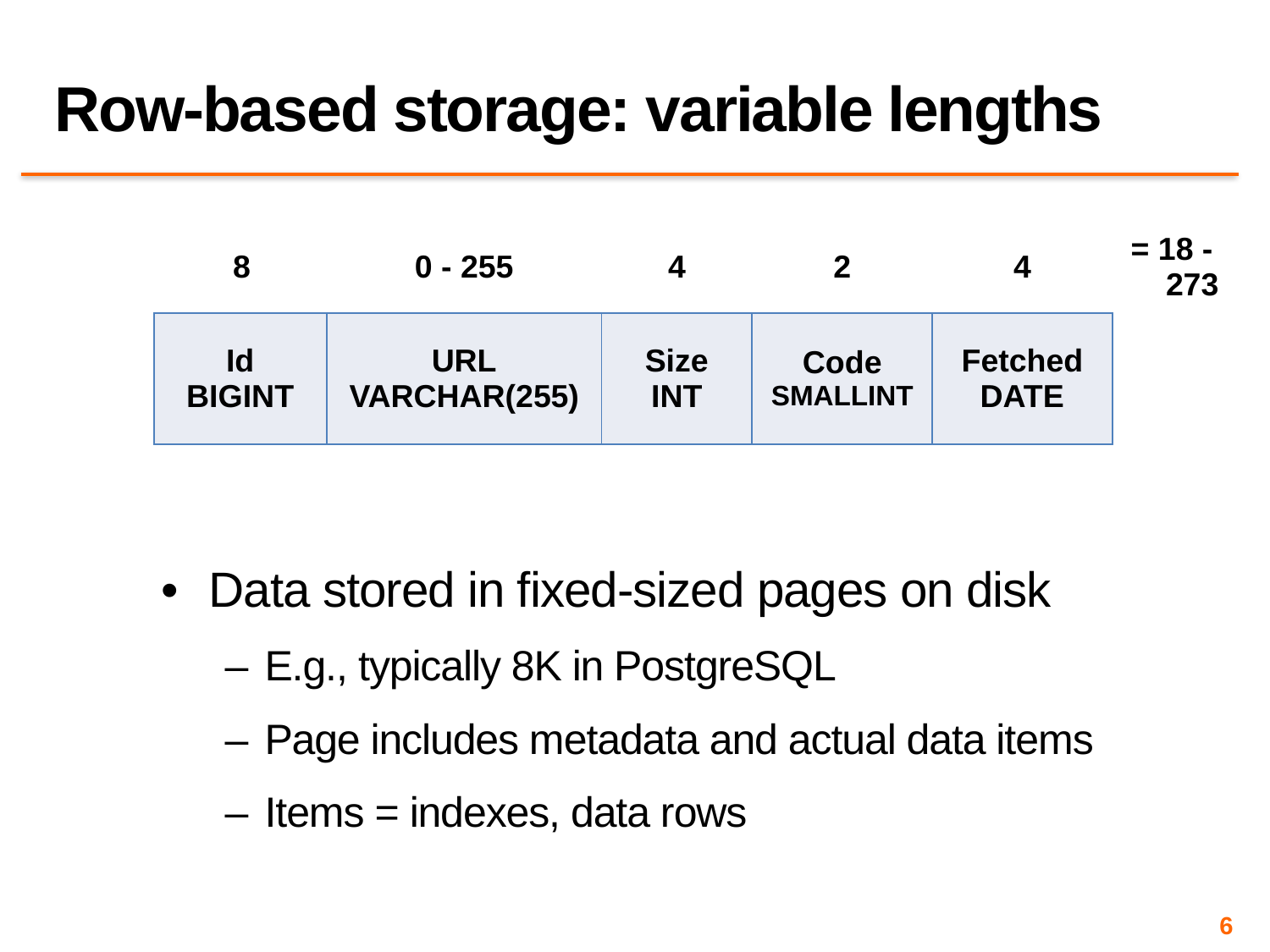

# Row-based storage: variable lengths
| 8 | 0 - 255 | 4 | 2 | 4 | = 18 - 273 |
| --- | --- | --- | --- | --- | --- |
| Id BIGINT | URL VARCHAR(255) | Size INT | Code SMALLINT | Fetched DATE |
| --- | --- | --- | --- | --- |
Data stored in fixed-sized pages on disk
E.g., typically 8K in PostgreSQL
Page includes metadata and actual data items
Items = indexes, data rows

6